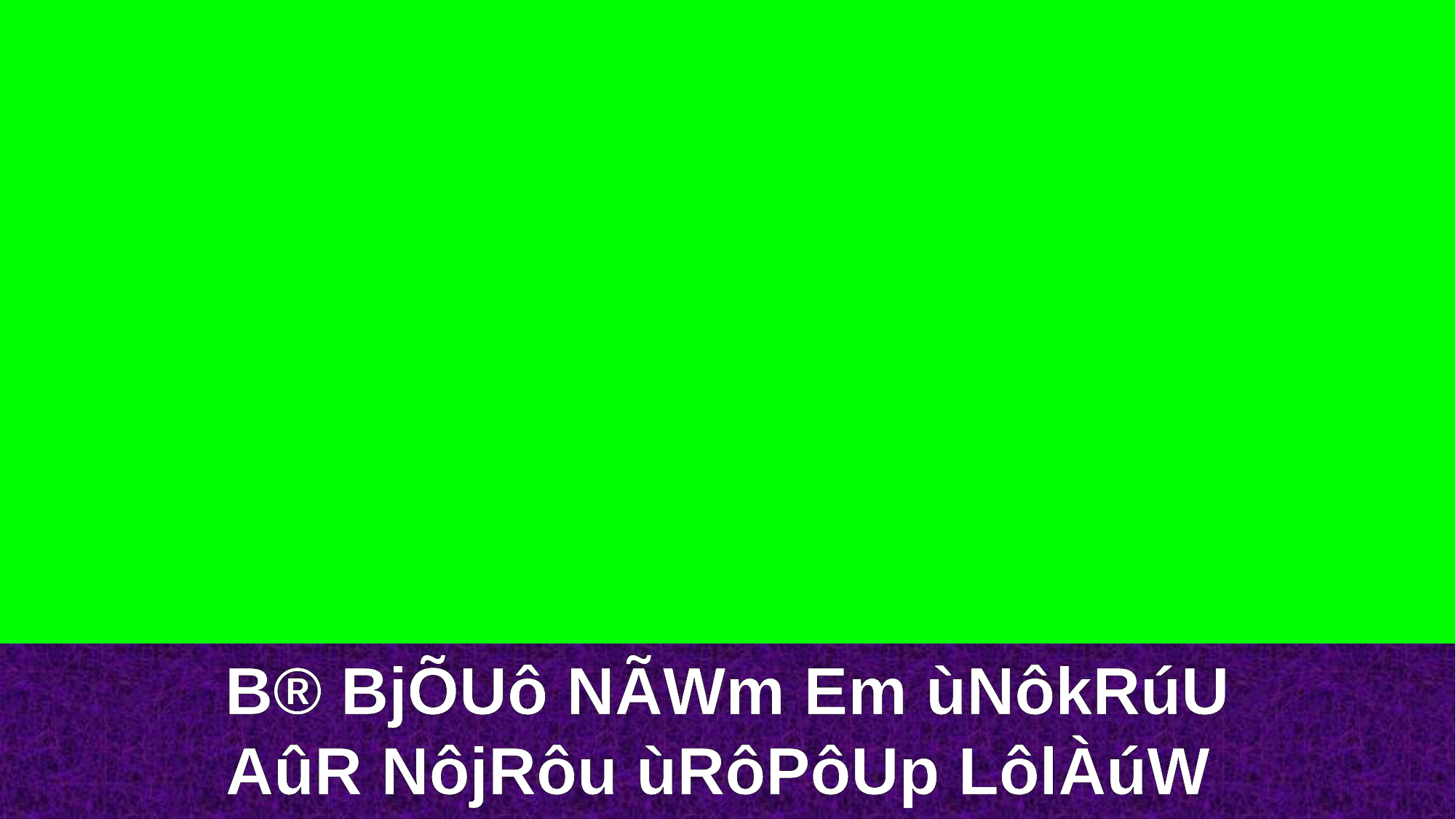

B® BjÕUô NÃWm Em ùNôkRúU AûR NôjRôu ùRôPôUp LôlÀúW